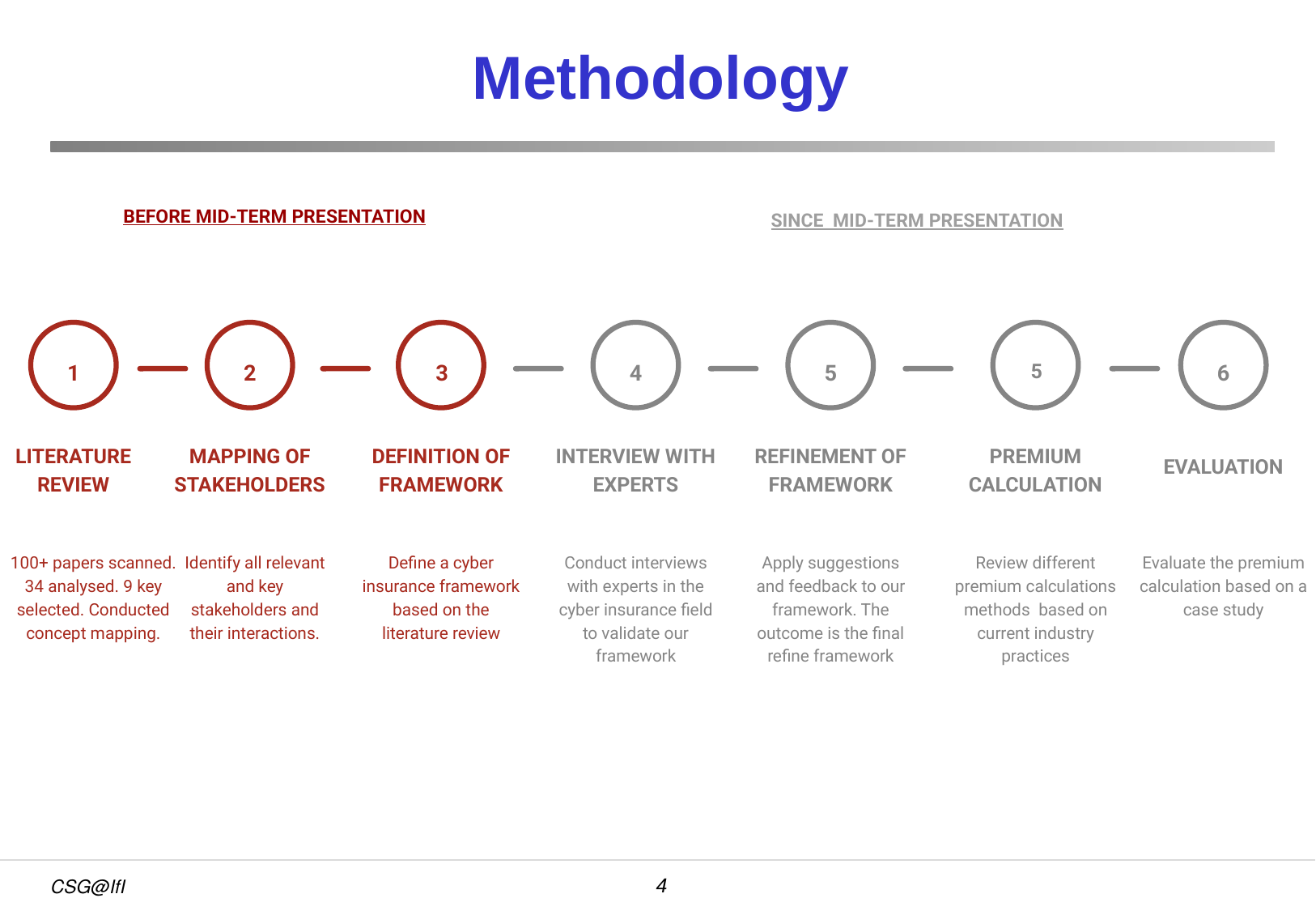

# Methodology
BEFORE MID-TERM PRESENTATION
SINCE  MID-TERM PRESENTATION

2
MAPPING OF STAKEHOLDERS

Identify all relevant and key stakeholders and their interactions.

3
DEFINITION OF FRAMEWORK

Define a cyber insurance framework based on the literature review

4
INTERVIEW WITH EXPERTS

Conduct interviews with experts in the cyber insurance field to validate our framework

5
REFINEMENT OF FRAMEWORK

Apply suggestions and feedback to our framework. The outcome is the final refine framework

5
PREMIUM CALCULATION

Review different premium calculations methods  based on current industry practices

6
EVALUATION

Evaluate the premium calculation based on a case study

1
LITERATURE REVIEW

100+ papers scanned. 34 analysed. 9 key selected. Conducted concept mapping.

4